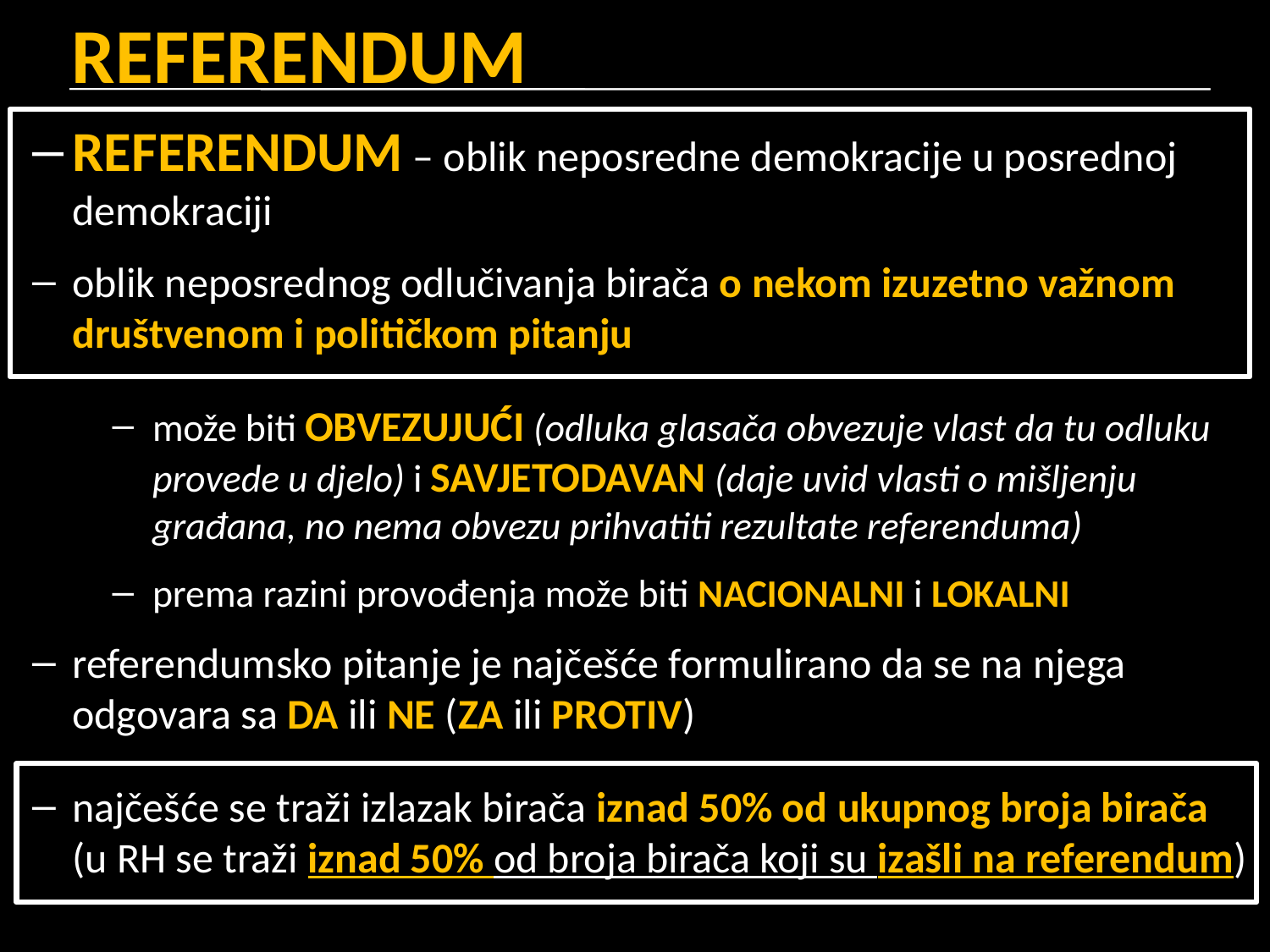

# REFERENDUM

REFERENDUM – oblik neposredne demokracije u posrednoj demokraciji
oblik neposrednog odlučivanja birača o nekom izuzetno važnom društvenom i političkom pitanju
može biti OBVEZUJUĆI (odluka glasača obvezuje vlast da tu odluku provede u djelo) i SAVJETODAVAN (daje uvid vlasti o mišljenju građana, no nema obvezu prihvatiti rezultate referenduma)
prema razini provođenja može biti NACIONALNI i LOKALNI
referendumsko pitanje je najčešće formulirano da se na njega odgovara sa DA ili NE (ZA ili PROTIV)
najčešće se traži izlazak birača iznad 50% od ukupnog broja birača (u RH se traži iznad 50% od broja birača koji su izašli na referendum)